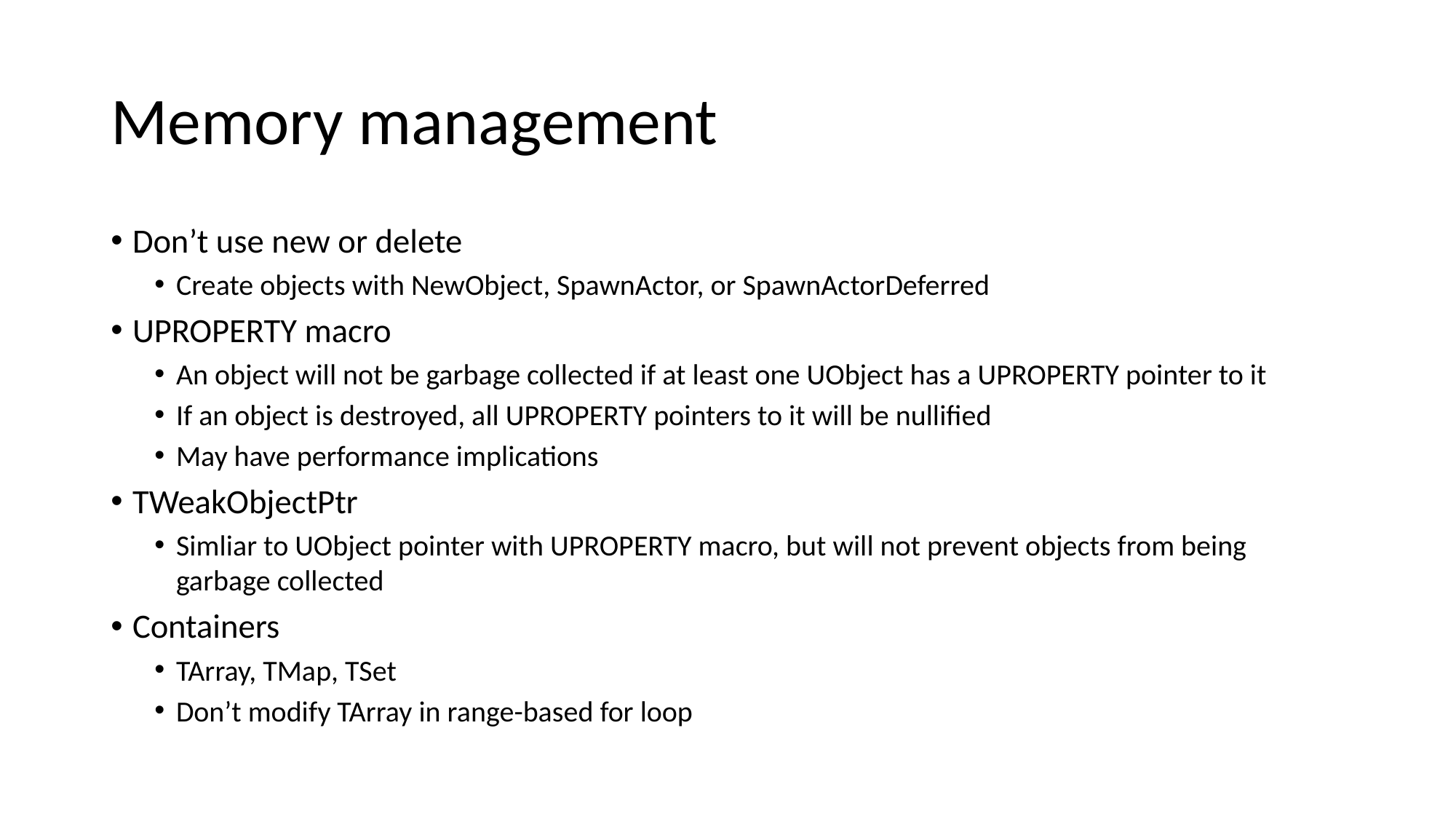

Memory management
Don’t use new or delete
Create objects with NewObject, SpawnActor, or SpawnActorDeferred
UPROPERTY macro
An object will not be garbage collected if at least one UObject has a UPROPERTY pointer to it
If an object is destroyed, all UPROPERTY pointers to it will be nullified
May have performance implications
TWeakObjectPtr
Simliar to UObject pointer with UPROPERTY macro, but will not prevent objects from being garbage collected
Containers
TArray, TMap, TSet
Don’t modify TArray in range-based for loop